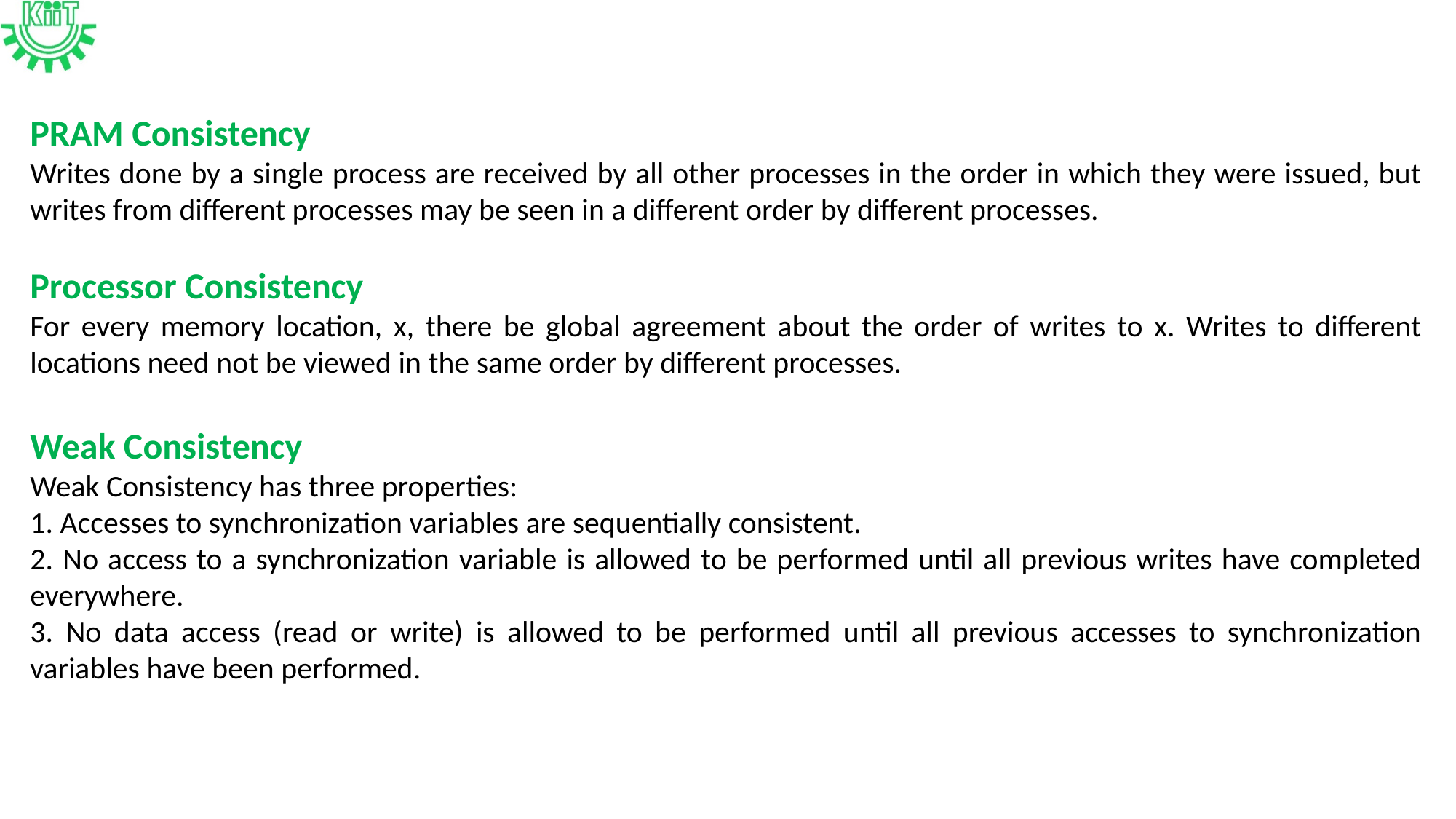

PRAM Consistency
Writes done by a single process are received by all other processes in the order in which they were issued, but writes from different processes may be seen in a different order by different processes.

Processor Consistency
For every memory location, x, there be global agreement about the order of writes to x. Writes to different locations need not be viewed in the same order by different processes.

Weak Consistency
Weak Consistency has three properties:
1. Accesses to synchronization variables are sequentially consistent.
2. No access to a synchronization variable is allowed to be performed until all previous writes have completed everywhere.
3. No data access (read or write) is allowed to be performed until all previous accesses to synchronization variables have been performed.

19